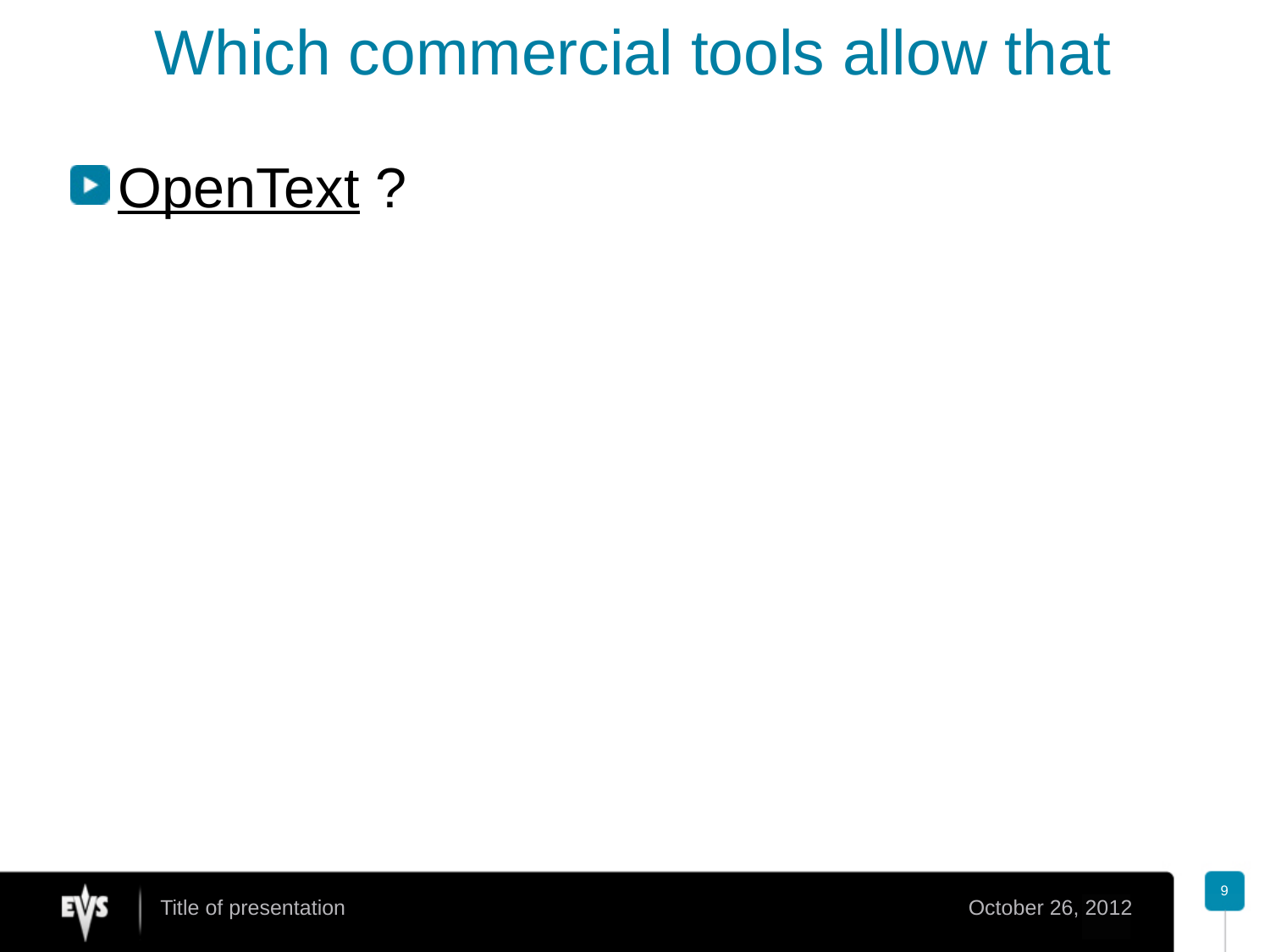

# Which commercial tools allow that
OpenText ?
October 26, 2012
9